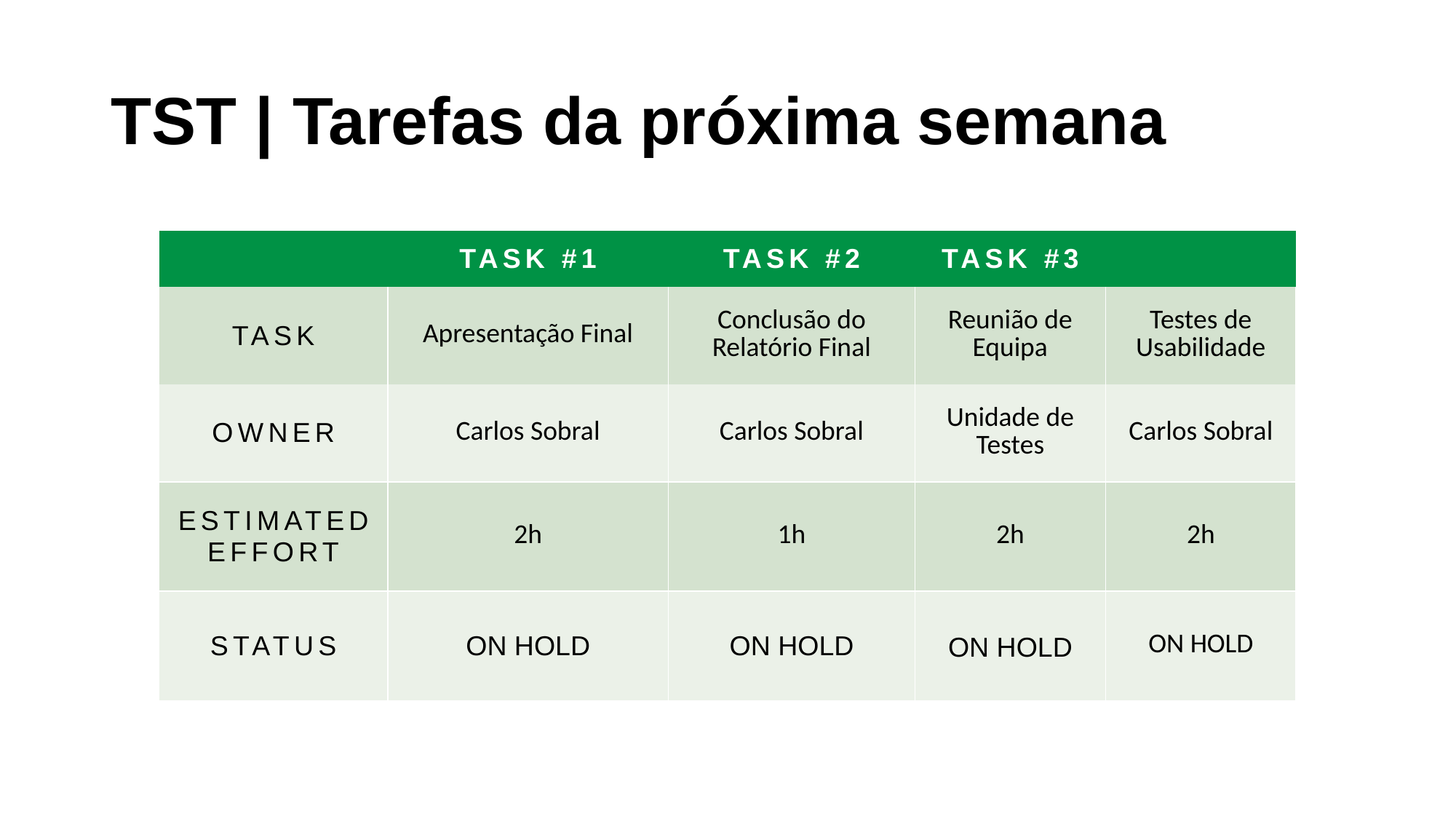

# TST | Tarefas da próxima semana
|  | TASK #1 | TASK #2 | TASK #3 |  |
| --- | --- | --- | --- | --- |
| TASK | Apresentação Final | Conclusão do Relatório Final | Reunião de Equipa | Testes de Usabilidade |
| OWNER | Carlos Sobral | Carlos Sobral | Unidade de Testes | Carlos Sobral |
| ESTIMATED EFFORT | 2h | 1h | 2h | 2h |
| STATUS | ON HOLD | ON HOLD | ON HOLD | ON HOLD |